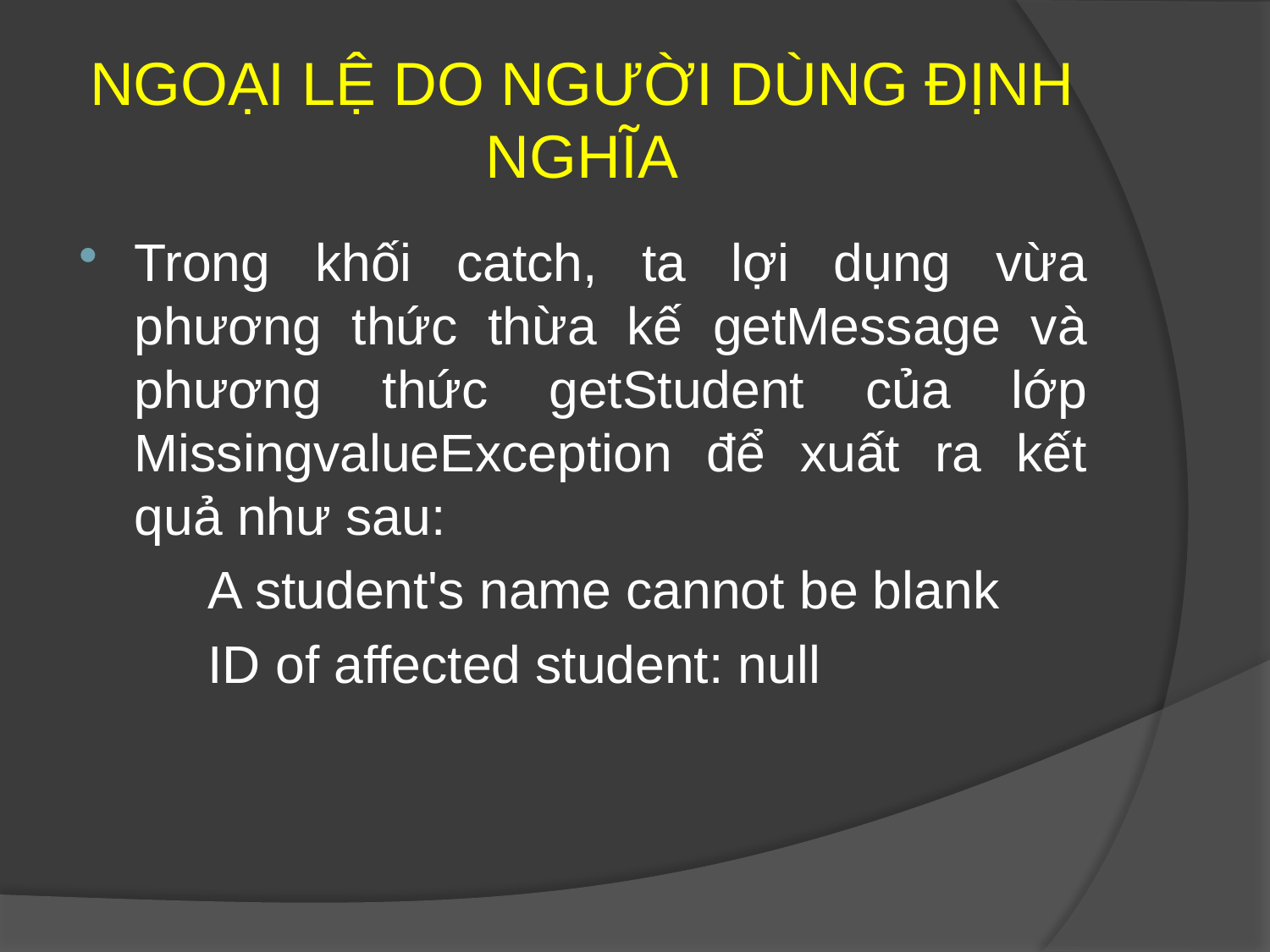

# NGOẠI LỆ DO NGƯỜI DÙNG ĐỊNH NGHĨA
Trong khối catch, ta lợi dụng vừa phương thức thừa kế getMessage và phương thức getStudent của lớp MissingvalueException để xuất ra kết quả như sau:
	A student's name cannot be blank
	ID of affected student: null